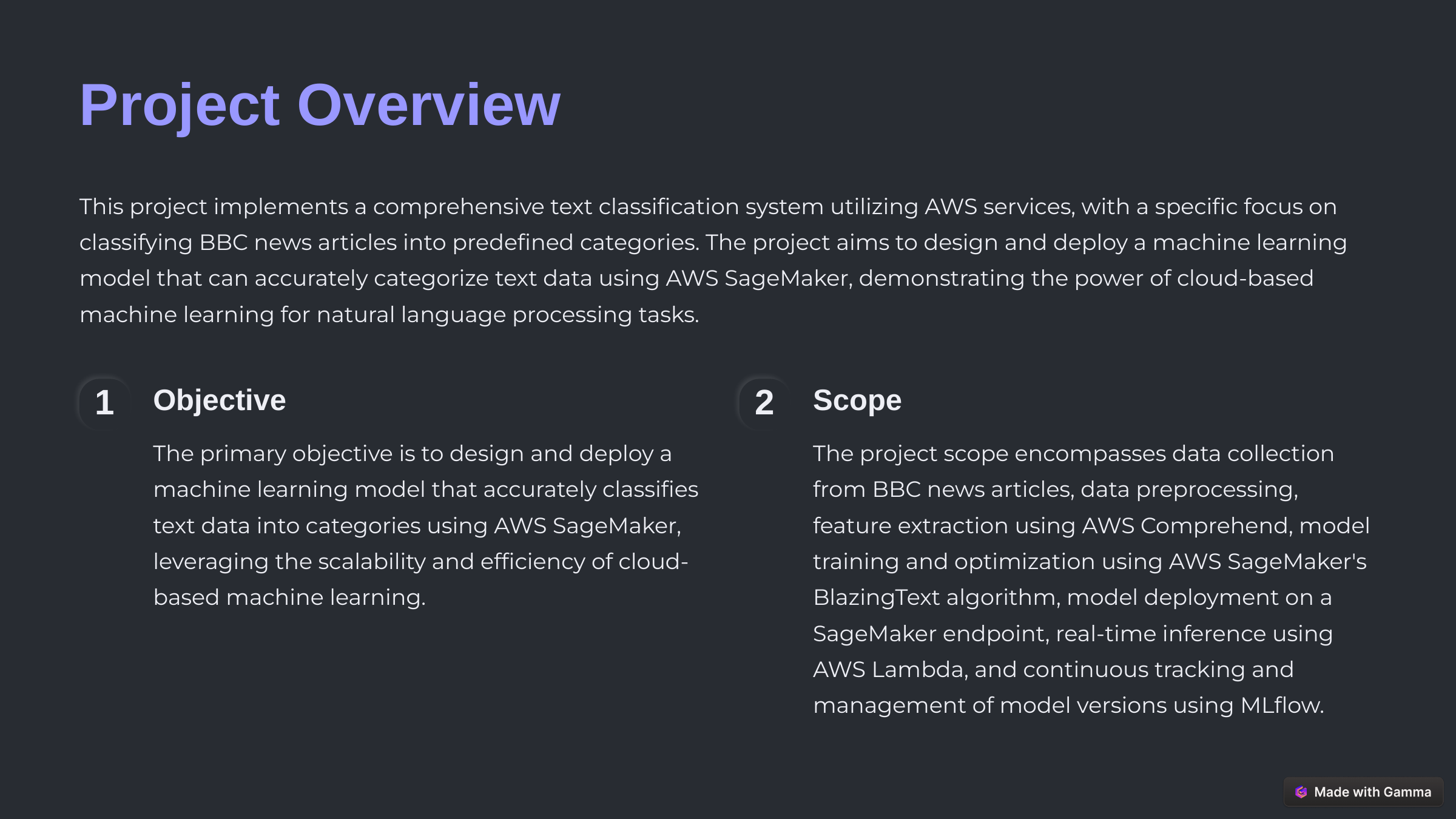

Project Overview
This project implements a comprehensive text classification system utilizing AWS services, with a specific focus on classifying BBC news articles into predefined categories. The project aims to design and deploy a machine learning model that can accurately categorize text data using AWS SageMaker, demonstrating the power of cloud-based machine learning for natural language processing tasks.

Objective

Scope
1
2
The primary objective is to design and deploy a machine learning model that accurately classifies text data into categories using AWS SageMaker, leveraging the scalability and efficiency of cloud-based machine learning.
The project scope encompasses data collection from BBC news articles, data preprocessing, feature extraction using AWS Comprehend, model training and optimization using AWS SageMaker's BlazingText algorithm, model deployment on a SageMaker endpoint, real-time inference using AWS Lambda, and continuous tracking and management of model versions using MLflow.